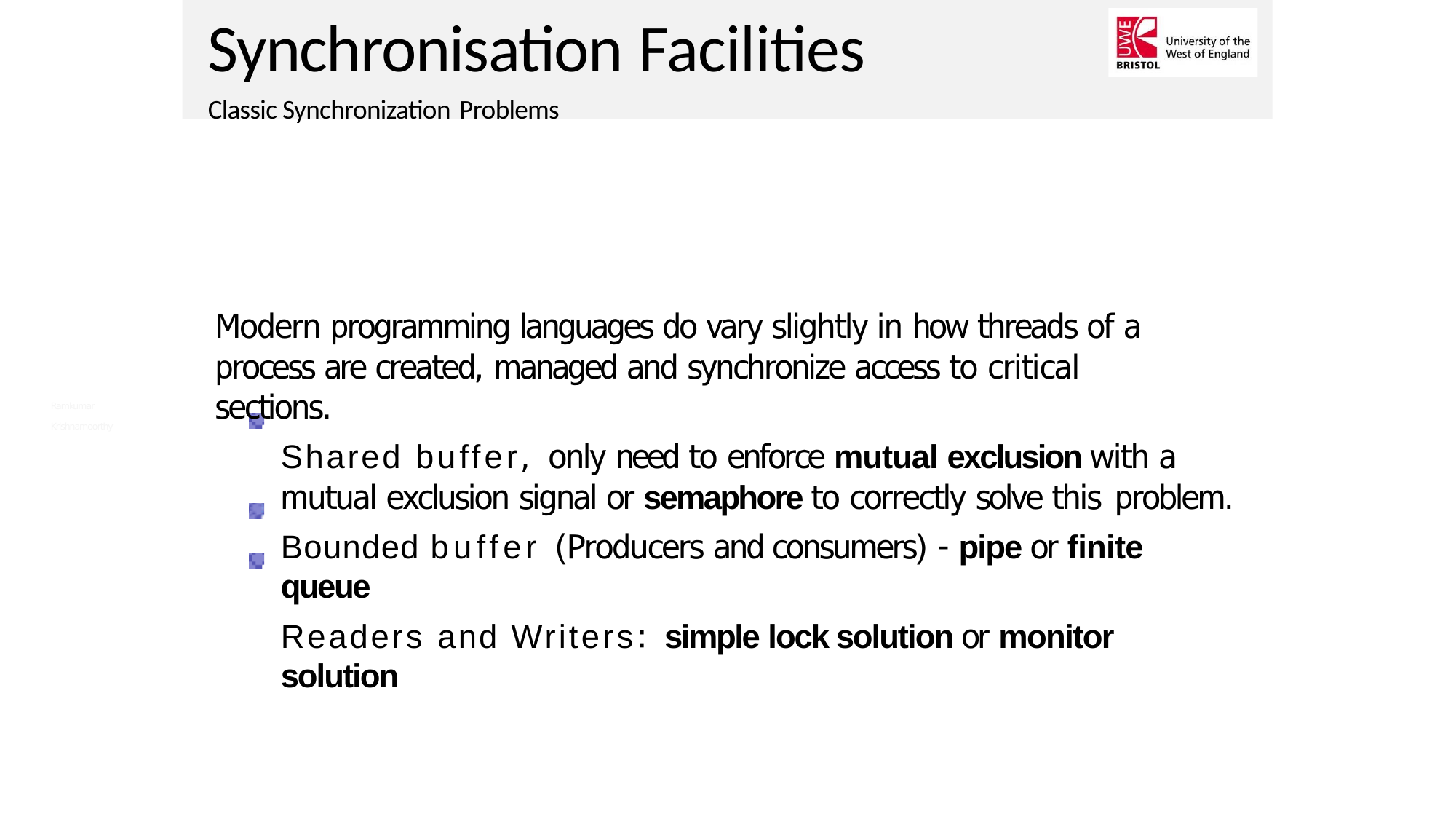

# Synchronisation Facilities
Classic Synchronization Problems

Modern programming languages do vary slightly in how threads of a  process are created, managed and synchronize access to critical sections.
Shared buffer, only need to enforce mutual exclusion with a  mutual exclusion signal or semaphore to correctly solve this problem.
Bounded buffer (Producers and consumers) - pipe or finite queue
Readers and Writers: simple lock solution or monitor solution
Ramkumar Krishnamoorthy